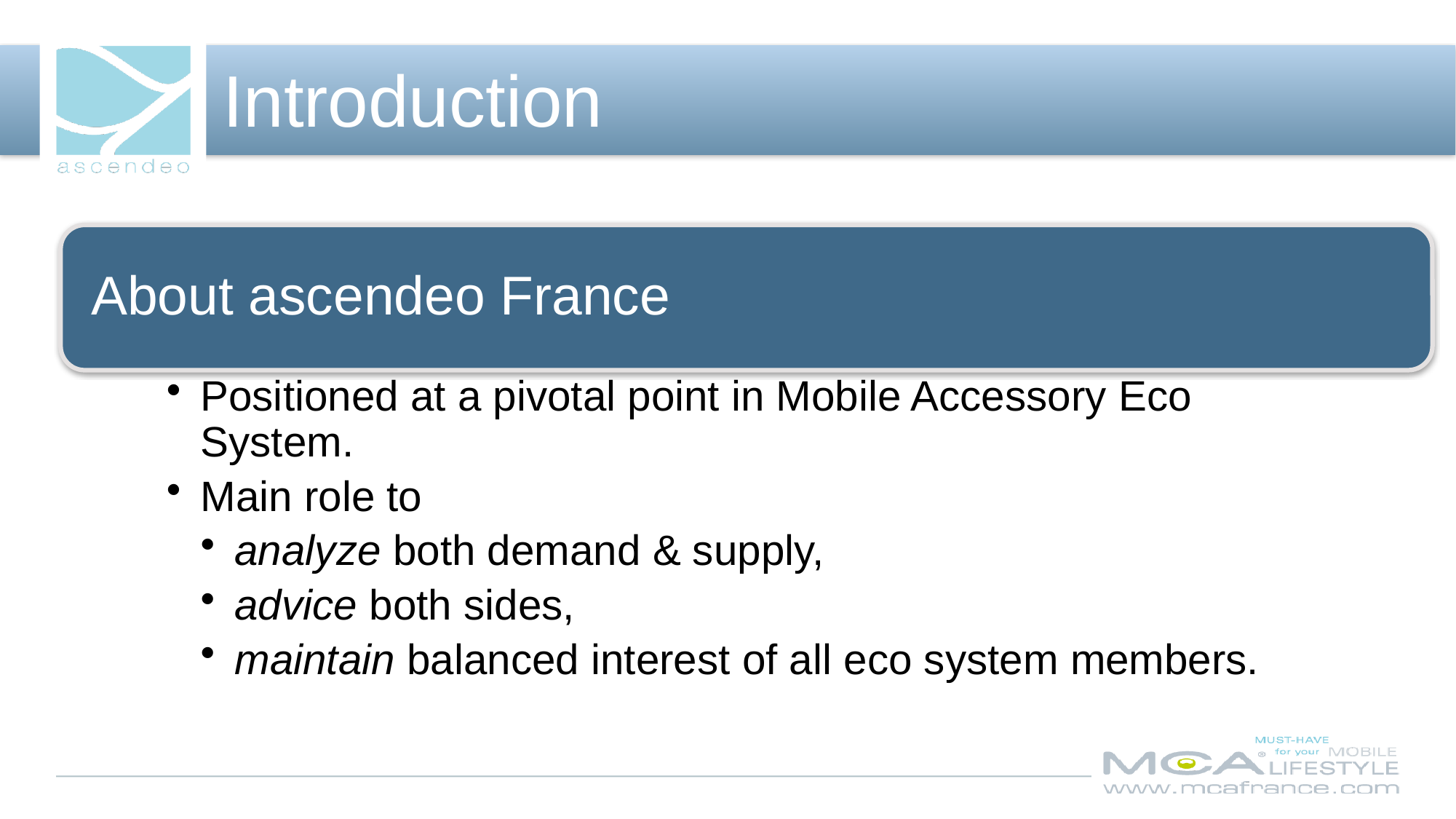

Introduction
About ascendeo France
Positioned at a pivotal point in Mobile Accessory Eco System.
Main role to
analyze both demand & supply,
advice both sides,
maintain balanced interest of all eco system members.